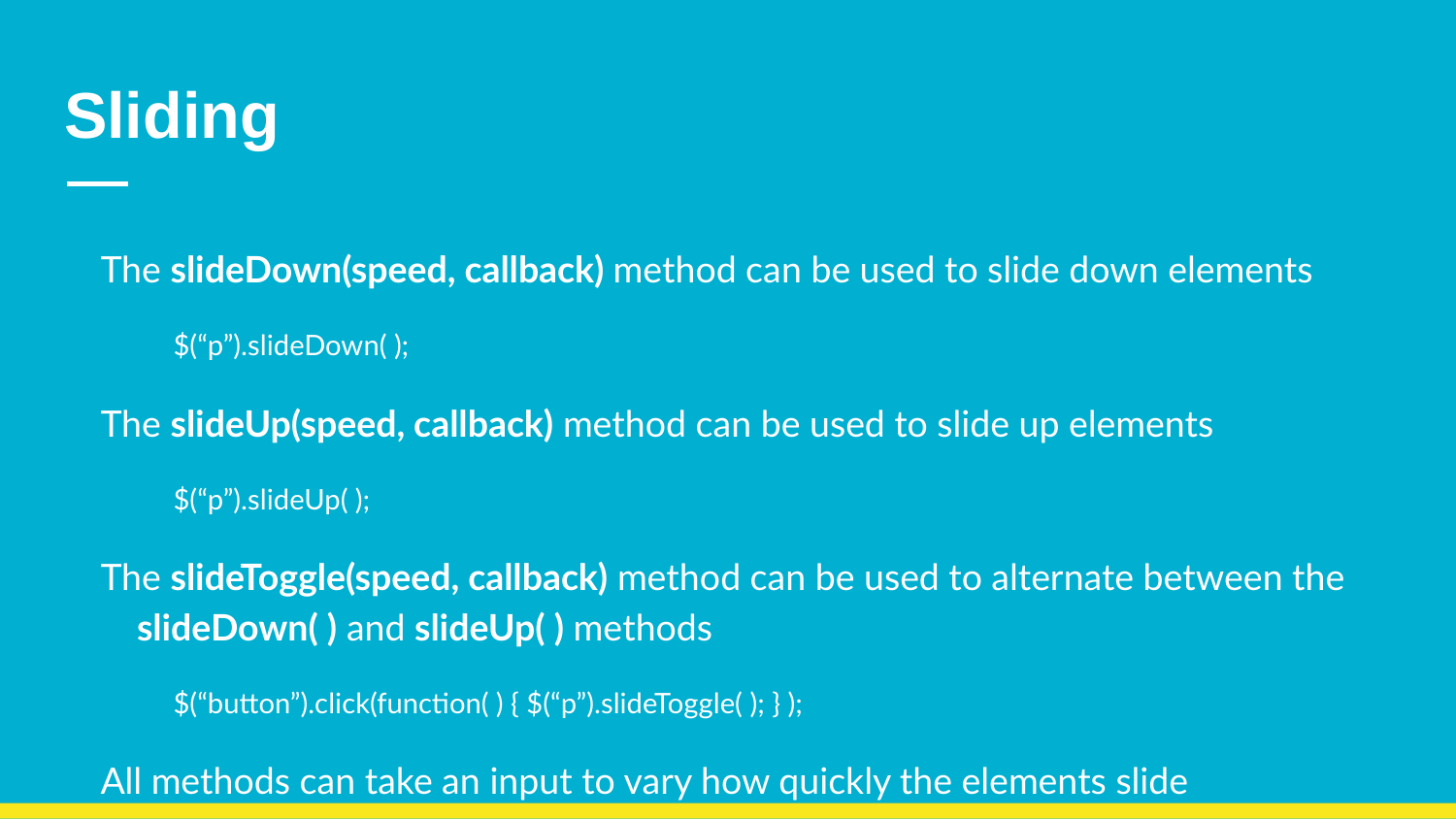

# Sliding
The slideDown(speed, callback) method can be used to slide down elements
$(“p”).slideDown( );
The slideUp(speed, callback) method can be used to slide up elements
$(“p”).slideUp( );
The slideToggle(speed, callback) method can be used to alternate between the slideDown( ) and slideUp( ) methods
$(“button”).click(function( ) { $(“p”).slideToggle( ); } );
All methods can take an input to vary how quickly the elements slide
$(“p”).slideDown(1000);
$(“p”).slideUp(“slow”);